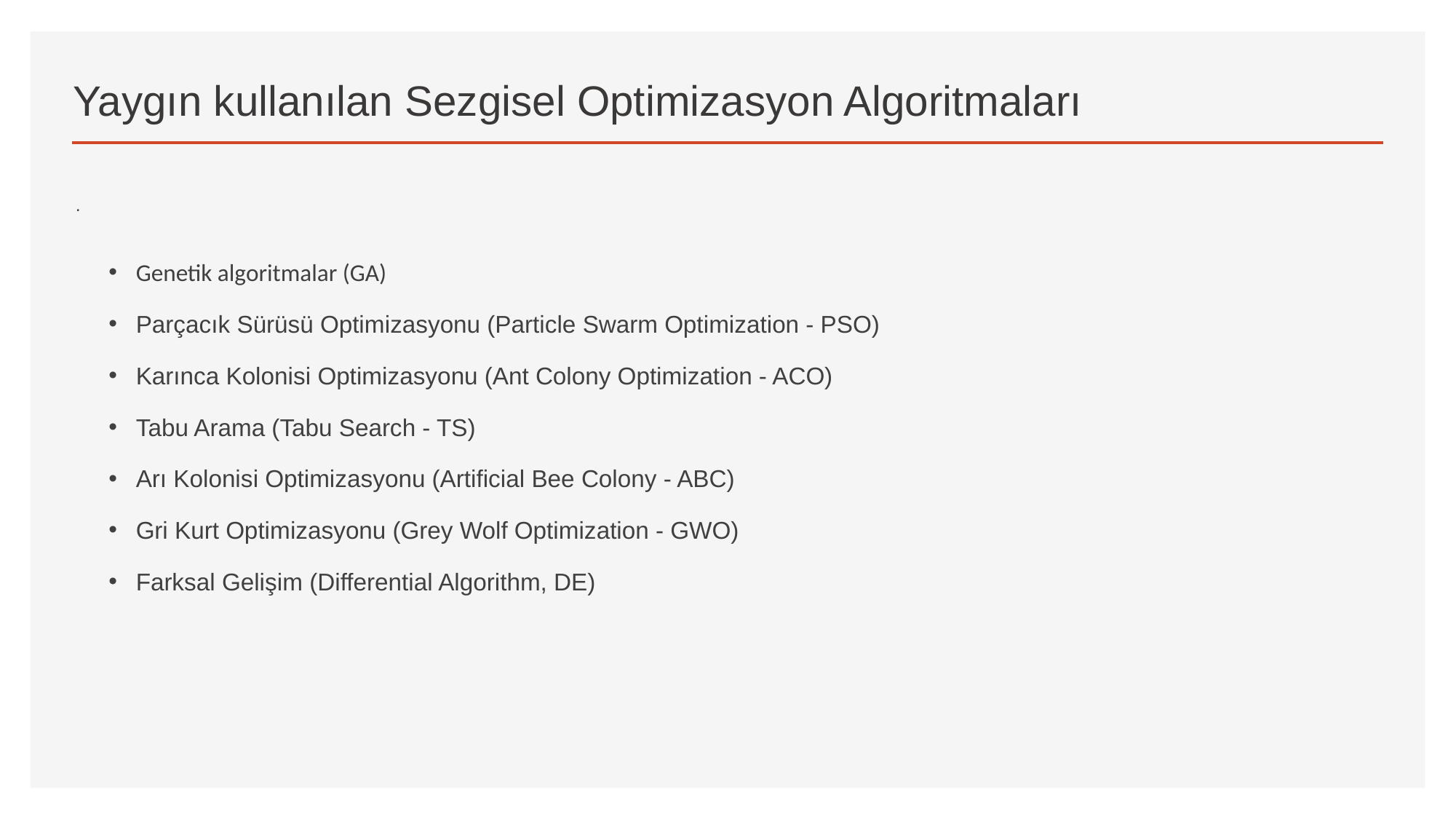

# Yaygın kullanılan Sezgisel Optimizasyon Algoritmaları
.
Genetik algoritmalar (GA)
Parçacık Sürüsü Optimizasyonu (Particle Swarm Optimization - PSO)
Karınca Kolonisi Optimizasyonu (Ant Colony Optimization - ACO)
Tabu Arama (Tabu Search - TS)
Arı Kolonisi Optimizasyonu (Artificial Bee Colony - ABC)
Gri Kurt Optimizasyonu (Grey Wolf Optimization - GWO)
Farksal Gelişim (Differential Algorithm, DE)